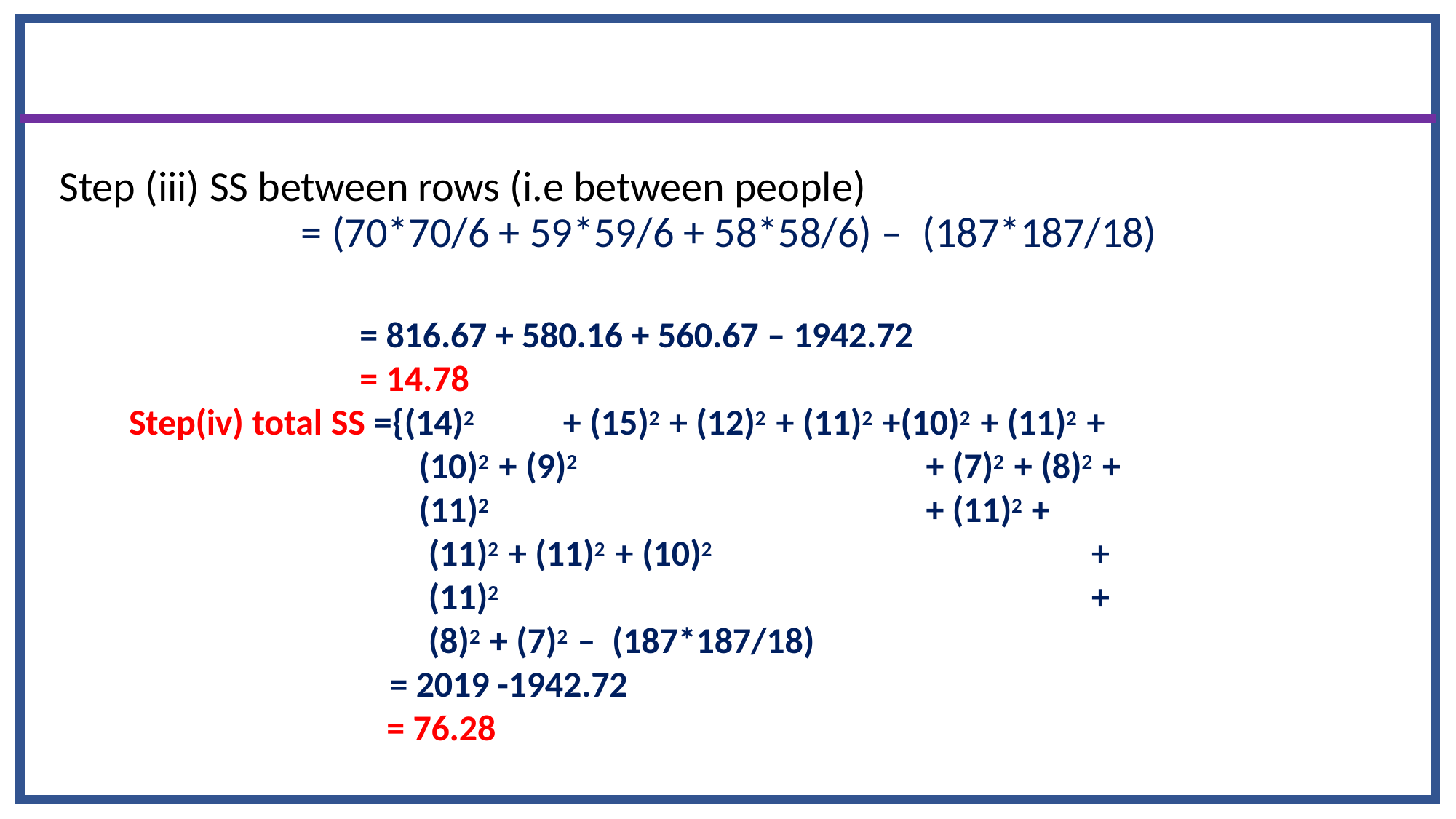

# Step (iii) SS between rows (i.e between people)
= (70*70/6 + 59*59/6 + 58*58/6) –  (187*187/18)
= 816.67 + 580.16 + 560.67 – 1942.72
= 14.78
Step(iv) total SS ={(14)2	+ (15)2 + (12)2 + (11)2 +(10)2 + (11)2 +
(10)2 + (9)2	+ (7)2 + (8)2 + (11)2	+ (11)2 +
(11)2 + (11)2 + (10)2	+ (11)2	+ (8)2 + (7)2 –  (187*187/18)
= 2019 -1942.72
= 76.28